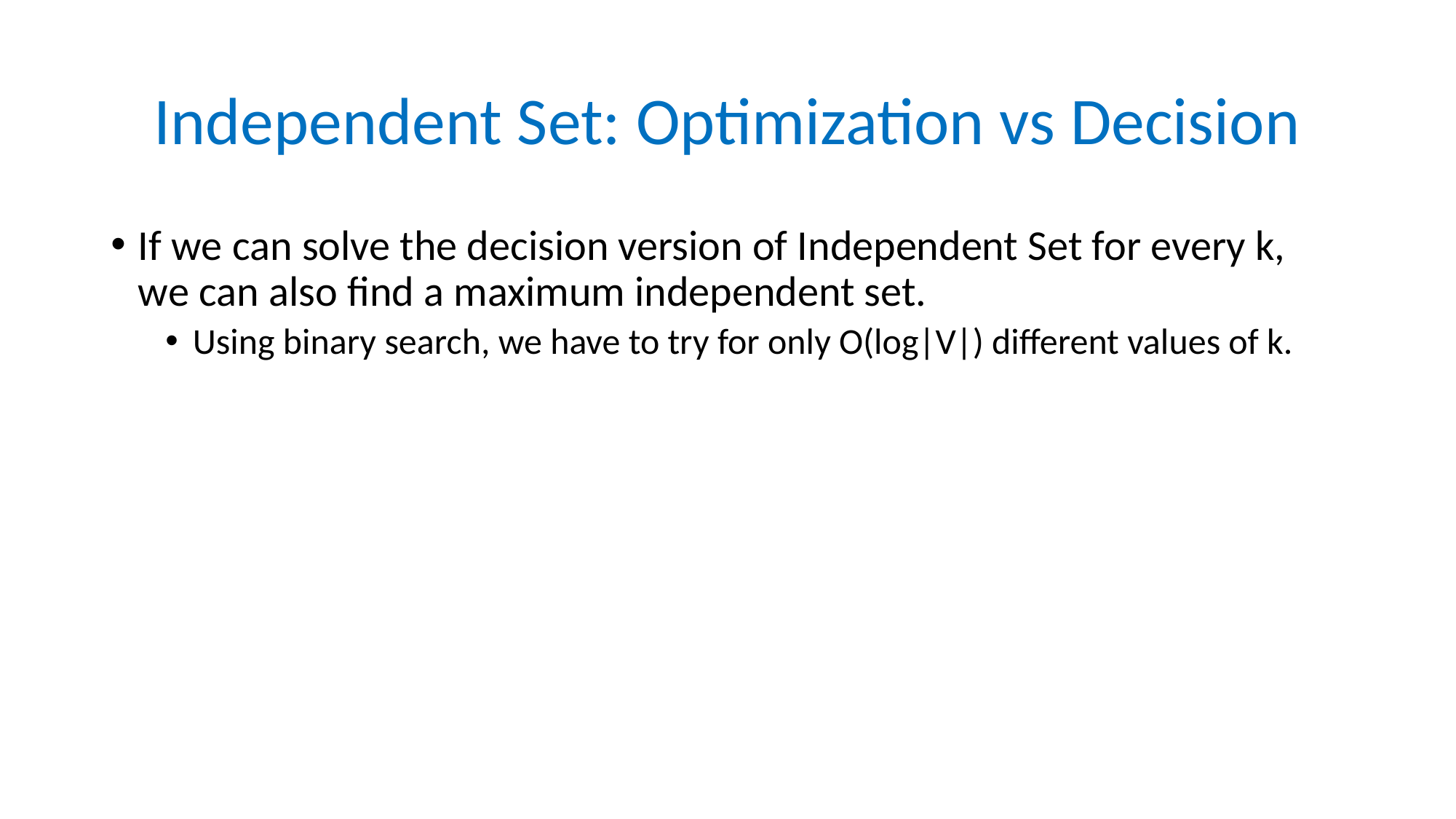

# Independent Set: Optimization vs Decision
If we can solve the decision version of Independent Set for every k, we can also find a maximum independent set.
Using binary search, we have to try for only O(log|V|) different values of k.